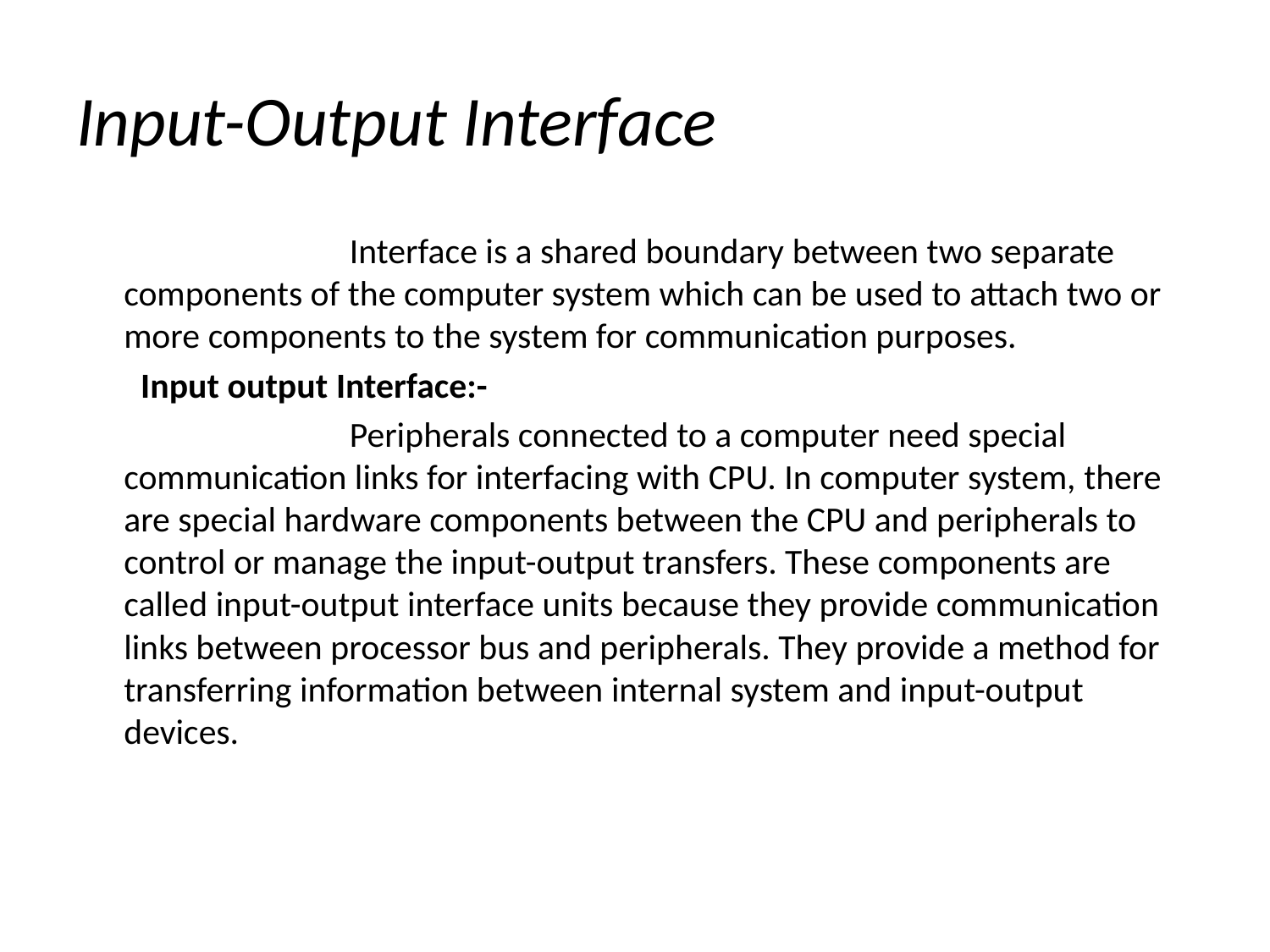

# Input-Output Interface
                                  Interface is a shared boundary between two separate components of the computer system which can be used to attach two or more components to the system for communication purposes.
        Input output Interface:-
                                  Peripherals connected to a computer need special communication links for interfacing with CPU. In computer system, there are special hardware components between the CPU and peripherals to control or manage the input-output transfers. These components are called input-output interface units because they provide communication links between processor bus and peripherals. They provide a method for transferring information between internal system and input-output devices.